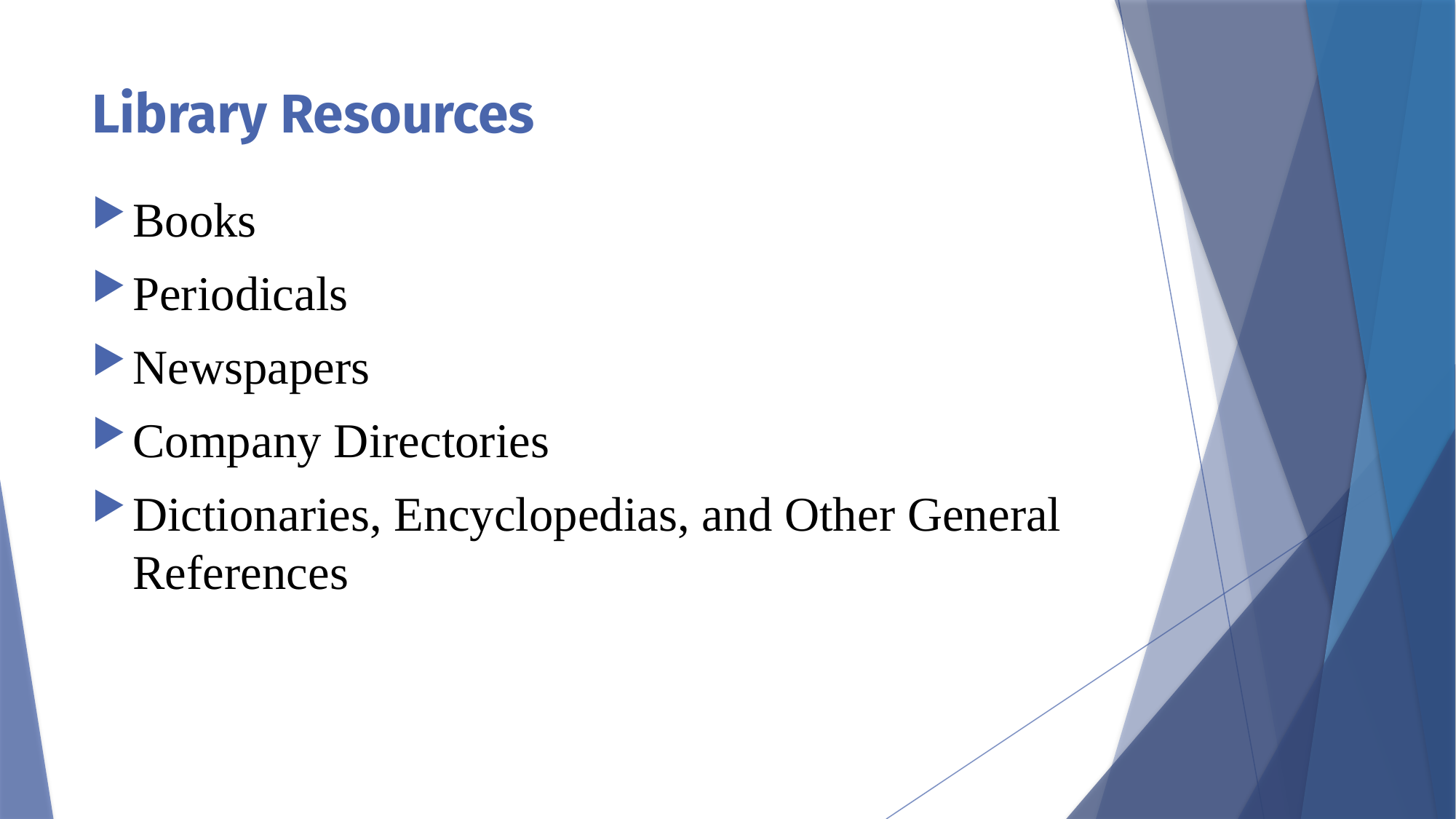

# Library Resources
Books
Periodicals
Newspapers
Company Directories
Dictionaries, Encyclopedias, and Other General References